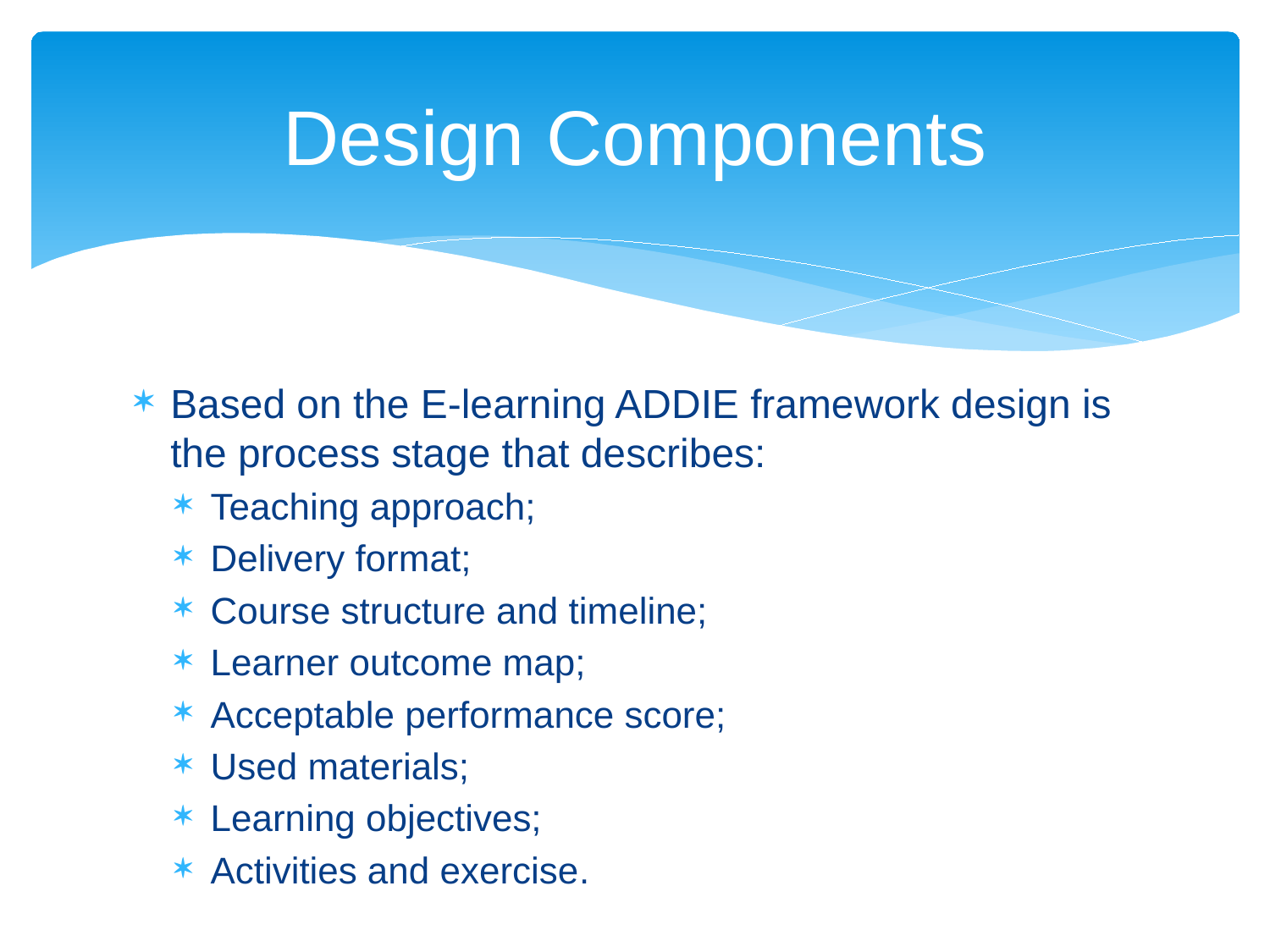

# Design Components
Based on the E-learning ADDIE framework design is the process stage that describes:
Teaching approach;
Delivery format;
Course structure and timeline;
Learner outcome map;
Acceptable performance score;
Used materials;
Learning objectives;
Activities and exercise.